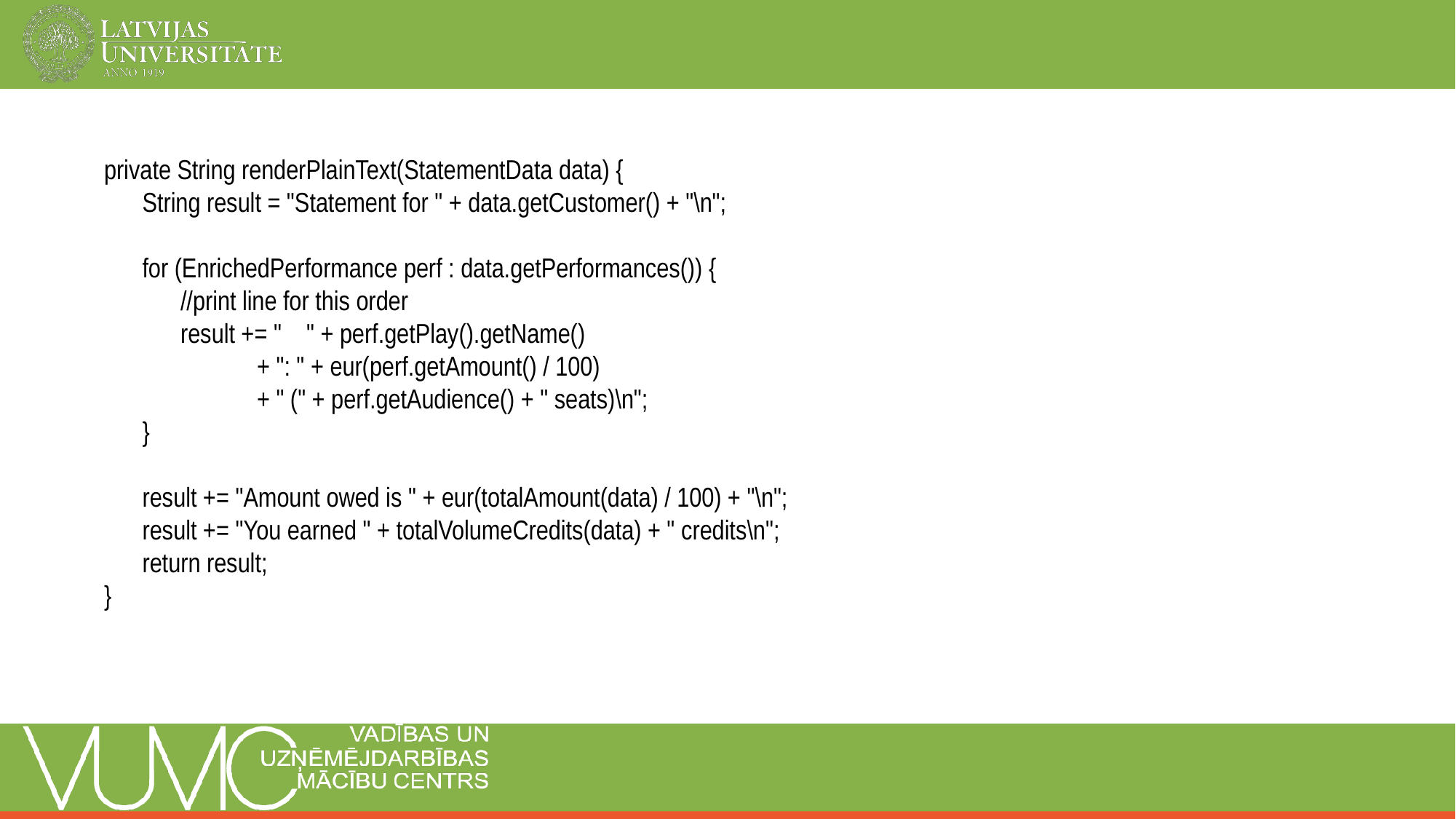

private String renderPlainText(StatementData data) {
String result = "Statement for " + data.getCustomer() + "\n";

for (EnrichedPerformance perf : data.getPerformances()) {
//print line for this order
result += "    " + perf.getPlay().getName()
+ ": " + eur(perf.getAmount() / 100)
+ " (" + perf.getAudience() + " seats)\n";
}

result += "Amount owed is " + eur(totalAmount(data) / 100) + "\n";
result += "You earned " + totalVolumeCredits(data) + " credits\n";
return result;
}